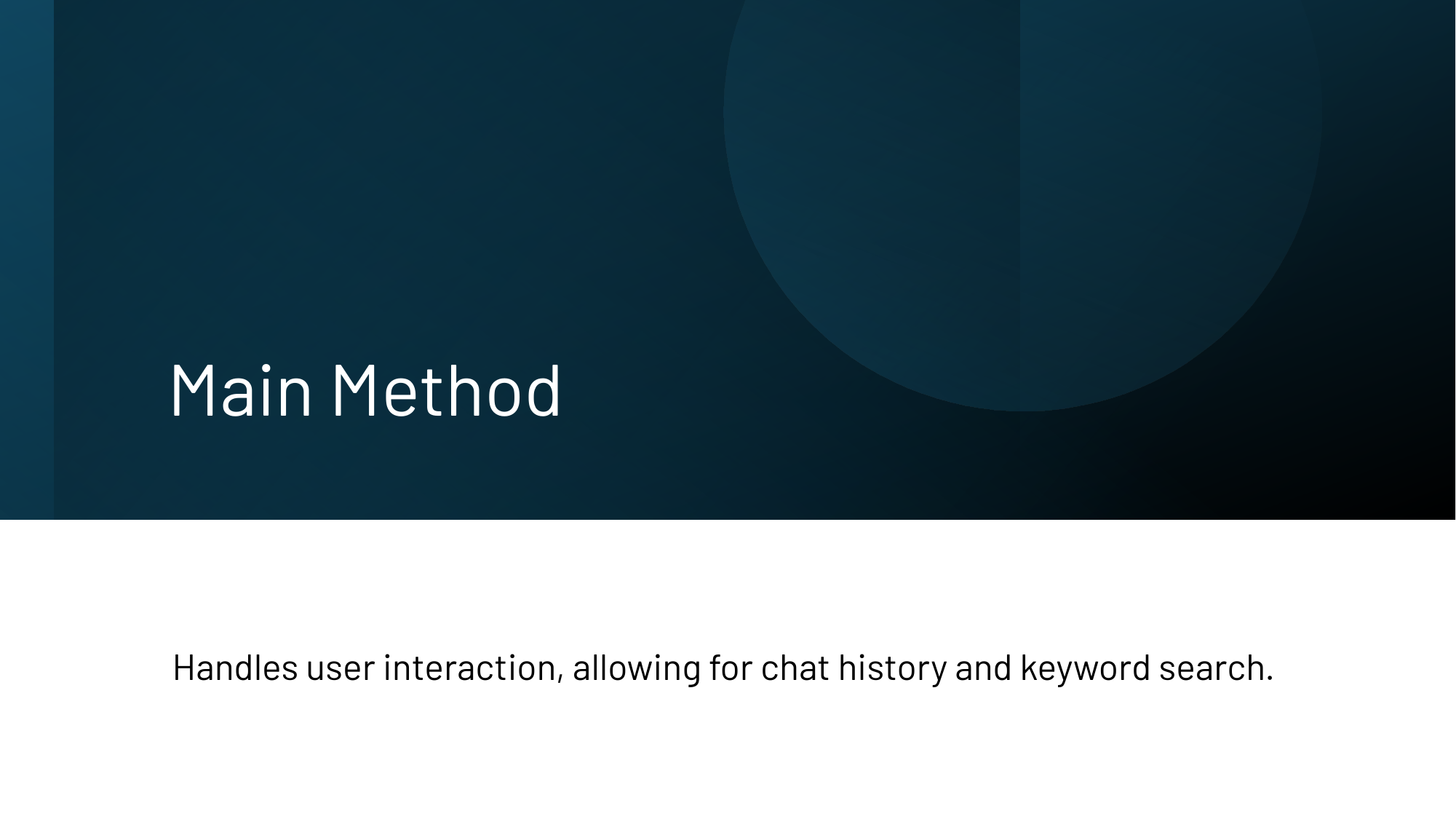

# Main Method
Handles user interaction, allowing for chat history and keyword search.